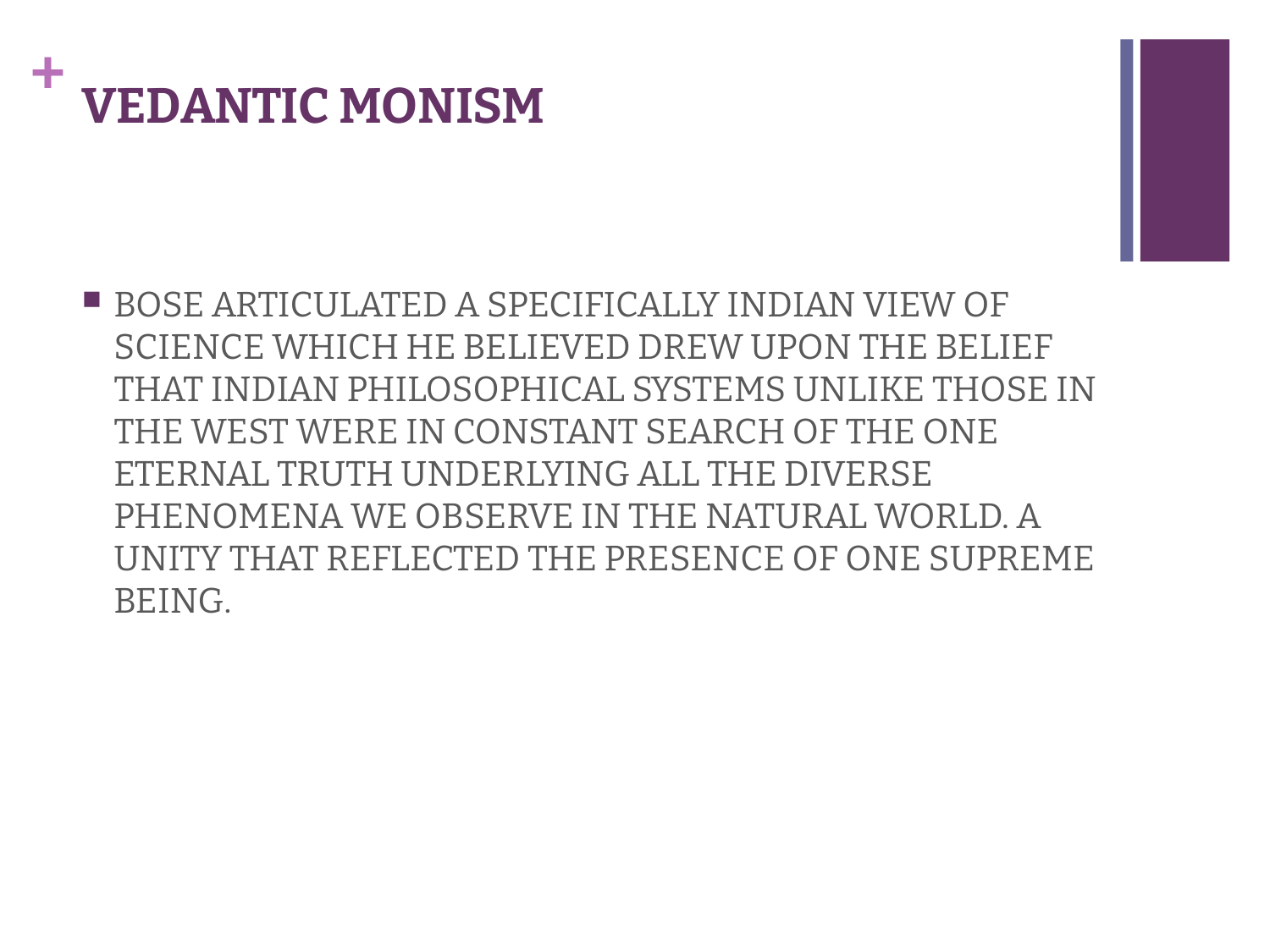

# VEDANTIC MONISM
BOSE ARTICULATED A SPECIFICALLY INDIAN VIEW OF SCIENCE WHICH HE BELIEVED DREW UPON THE BELIEF THAT INDIAN PHILOSOPHICAL SYSTEMS UNLIKE THOSE IN THE WEST WERE IN CONSTANT SEARCH OF THE ONE ETERNAL TRUTH UNDERLYING ALL THE DIVERSE PHENOMENA WE OBSERVE IN THE NATURAL WORLD. A UNITY THAT REFLECTED THE PRESENCE OF ONE SUPREME BEING.